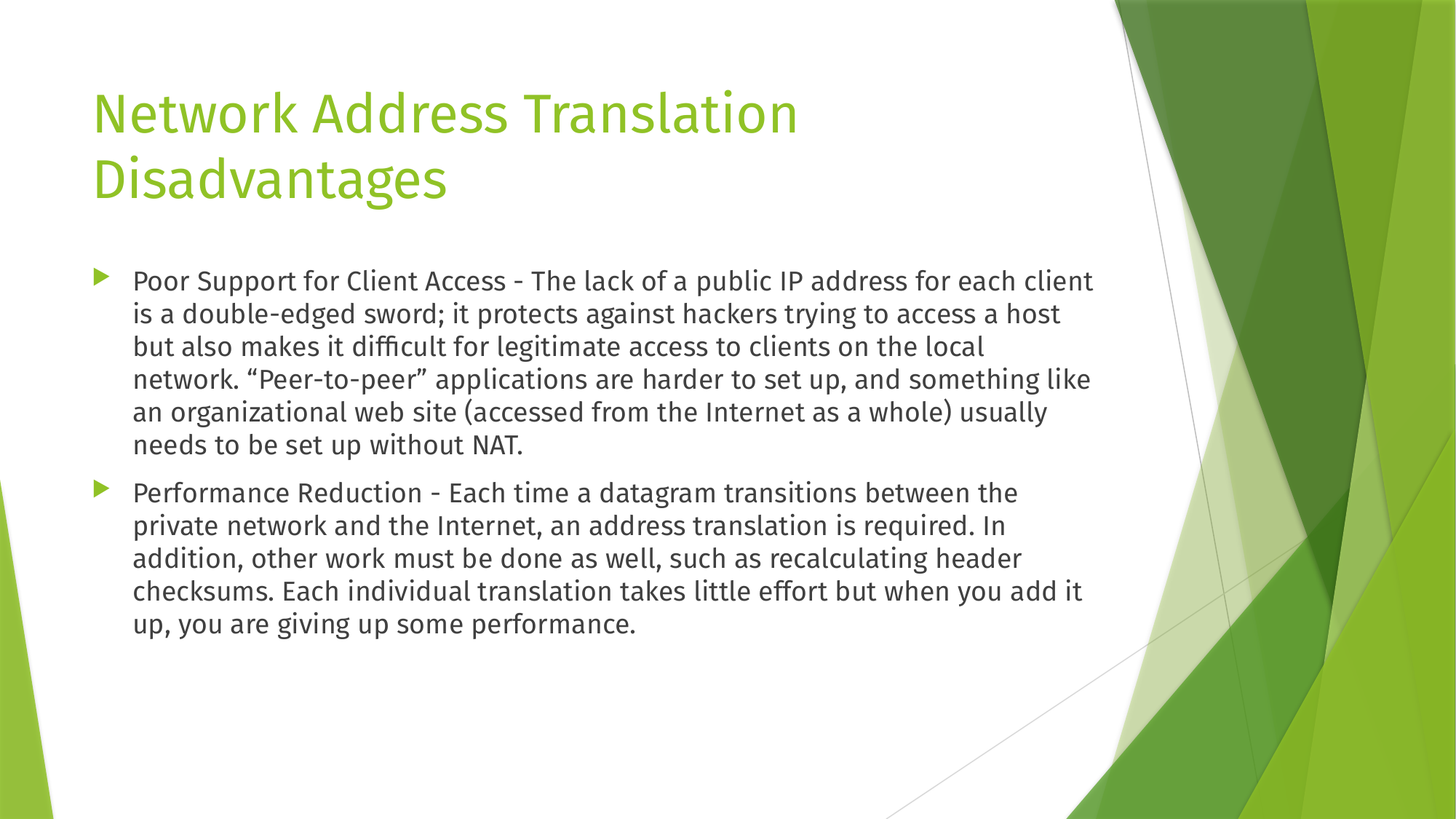

# Network Address Translation Disadvantages
Poor Support for Client Access - The lack of a public IP address for each client is a double-edged sword; it protects against hackers trying to access a host but also makes it difficult for legitimate access to clients on the local network. “Peer-to-peer” applications are harder to set up, and something like an organizational web site (accessed from the Internet as a whole) usually needs to be set up without NAT.
Performance Reduction - Each time a datagram transitions between the private network and the Internet, an address translation is required. In addition, other work must be done as well, such as recalculating header checksums. Each individual translation takes little effort but when you add it up, you are giving up some performance.